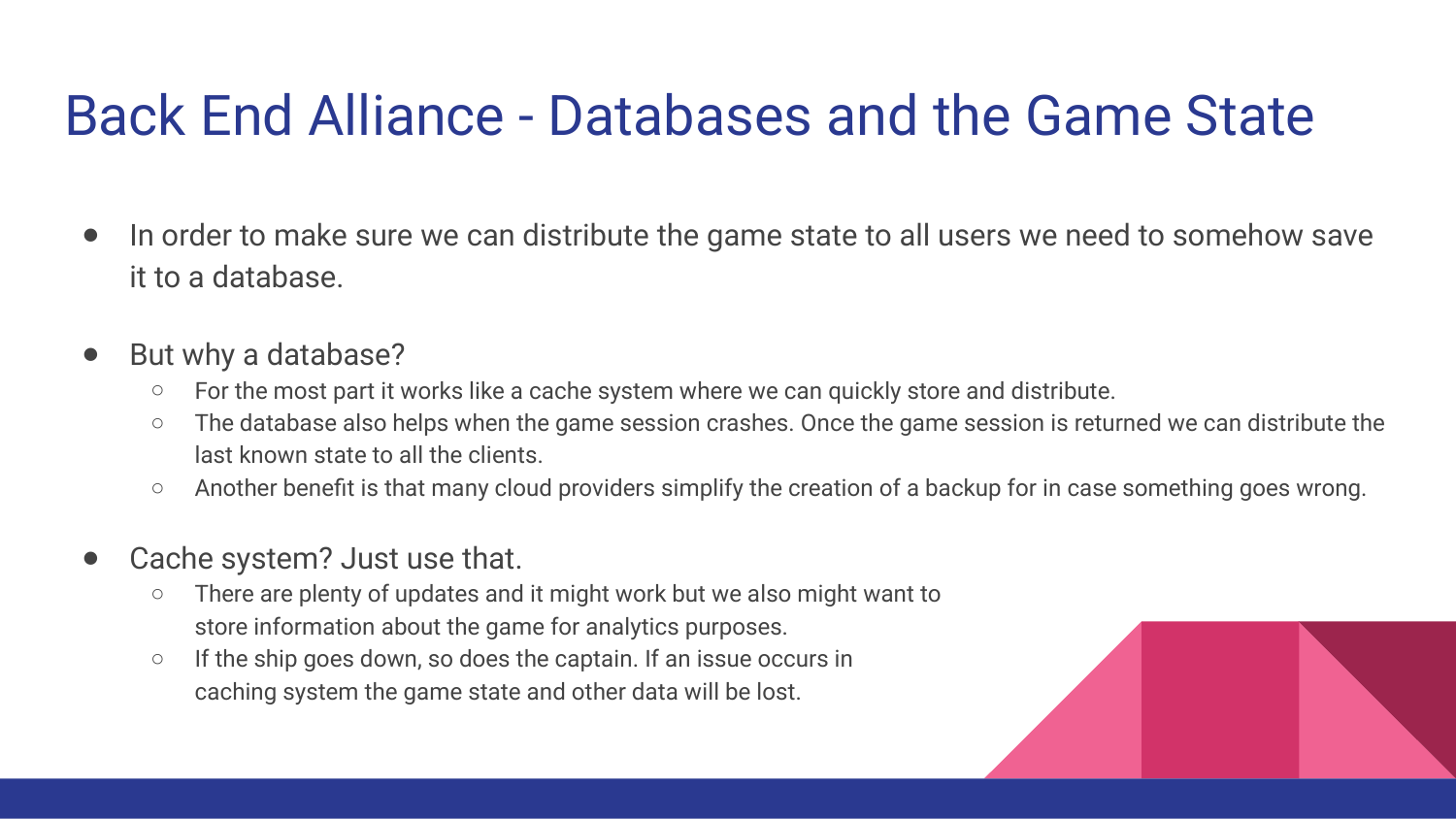

# Back End Alliance - Databases and the Game State
In order to make sure we can distribute the game state to all users we need to somehow save it to a database.
But why a database?
For the most part it works like a cache system where we can quickly store and distribute.
The database also helps when the game session crashes. Once the game session is returned we can distribute the last known state to all the clients.
Another benefit is that many cloud providers simplify the creation of a backup for in case something goes wrong.
Cache system? Just use that.
There are plenty of updates and it might work but we also might want to
store information about the game for analytics purposes.
If the ship goes down, so does the captain. If an issue occurs in
caching system the game state and other data will be lost.